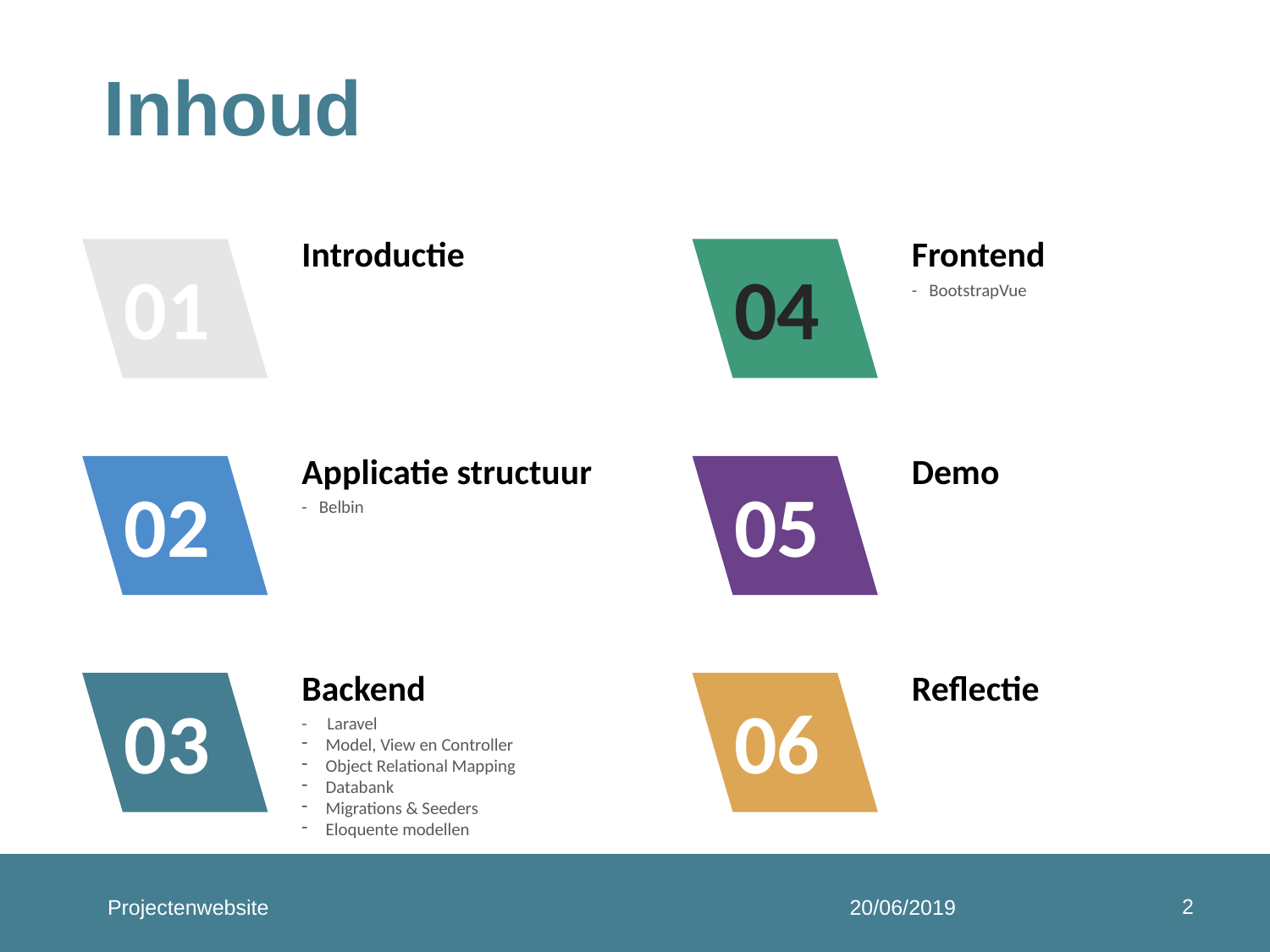

# Inhoud
Introductie

Frontend
-   BootstrapVue
01
04
Applicatie structuur
-   Belbin
Demo

02
05
Reflectie

Backend
-     Laravel
Model, View en Controller
Object Relational Mapping
Databank
Migrations & Seeders
Eloquente modellen

03
06
2
Projectenwebsite
20/06/2019